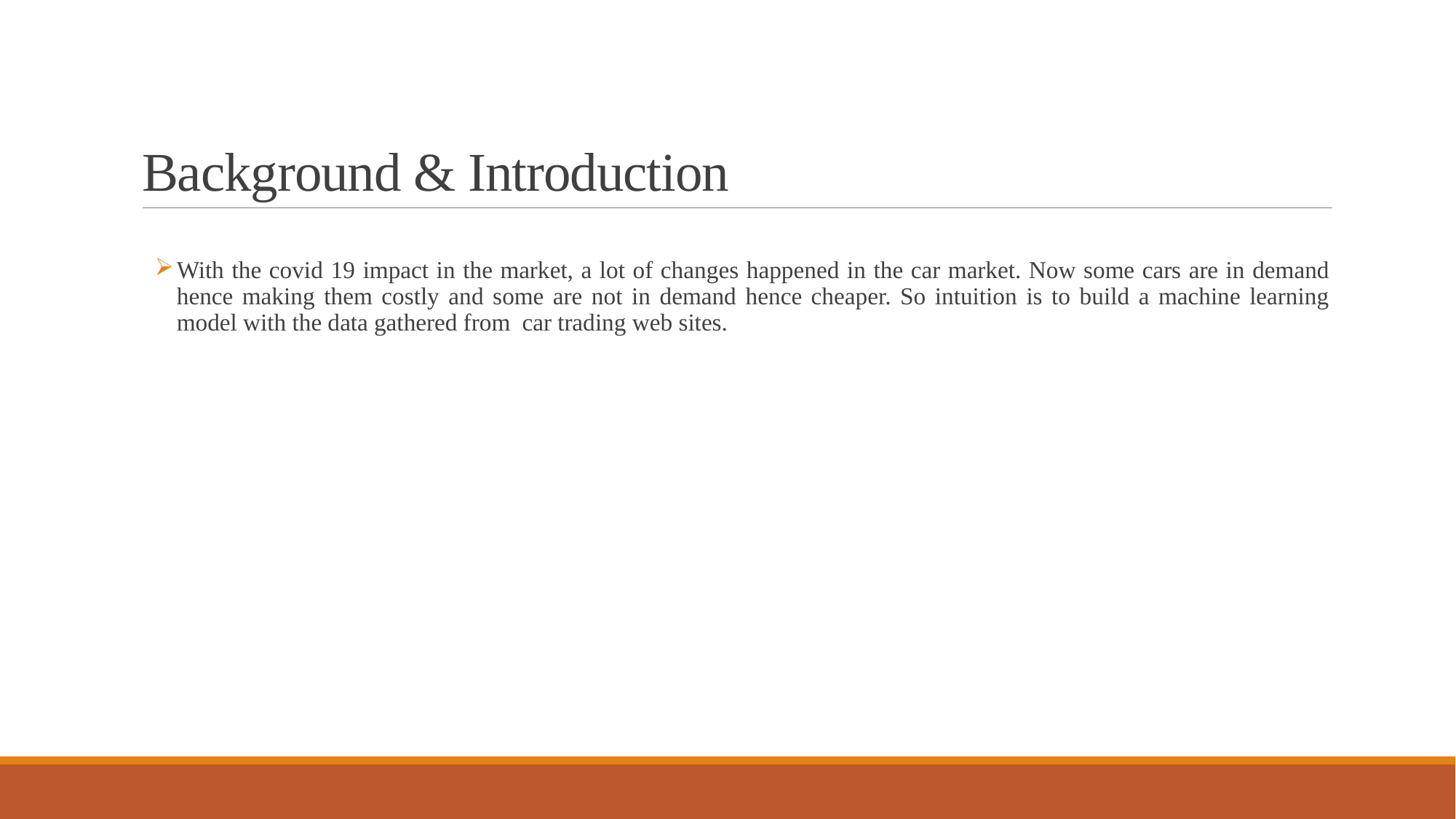

# Background & Introduction

With the covid 19 impact in the market, a lot of changes happened in the car market. Now some cars are in demand hence making them costly and some are not in demand hence cheaper. So intuition is to build a machine learning model with the data gathered from  car trading web sites.